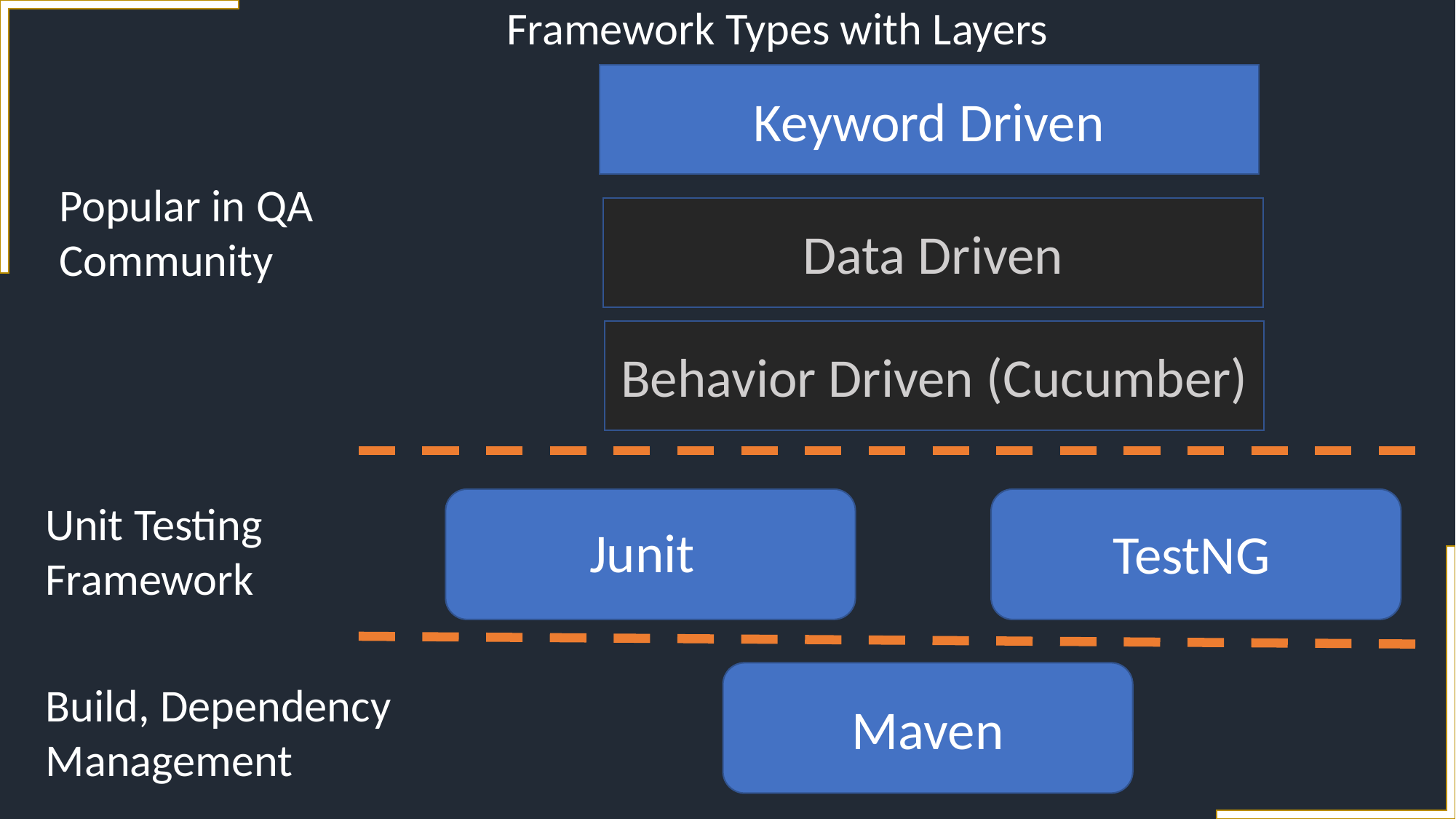

Framework Types with Layers

Keyword Driven
Popular in QA
Community
Data Driven
Behavior Driven (Cucumber)

Unit Testing
Framework
Junit
TestNG

Maven
Build, Dependency
Management